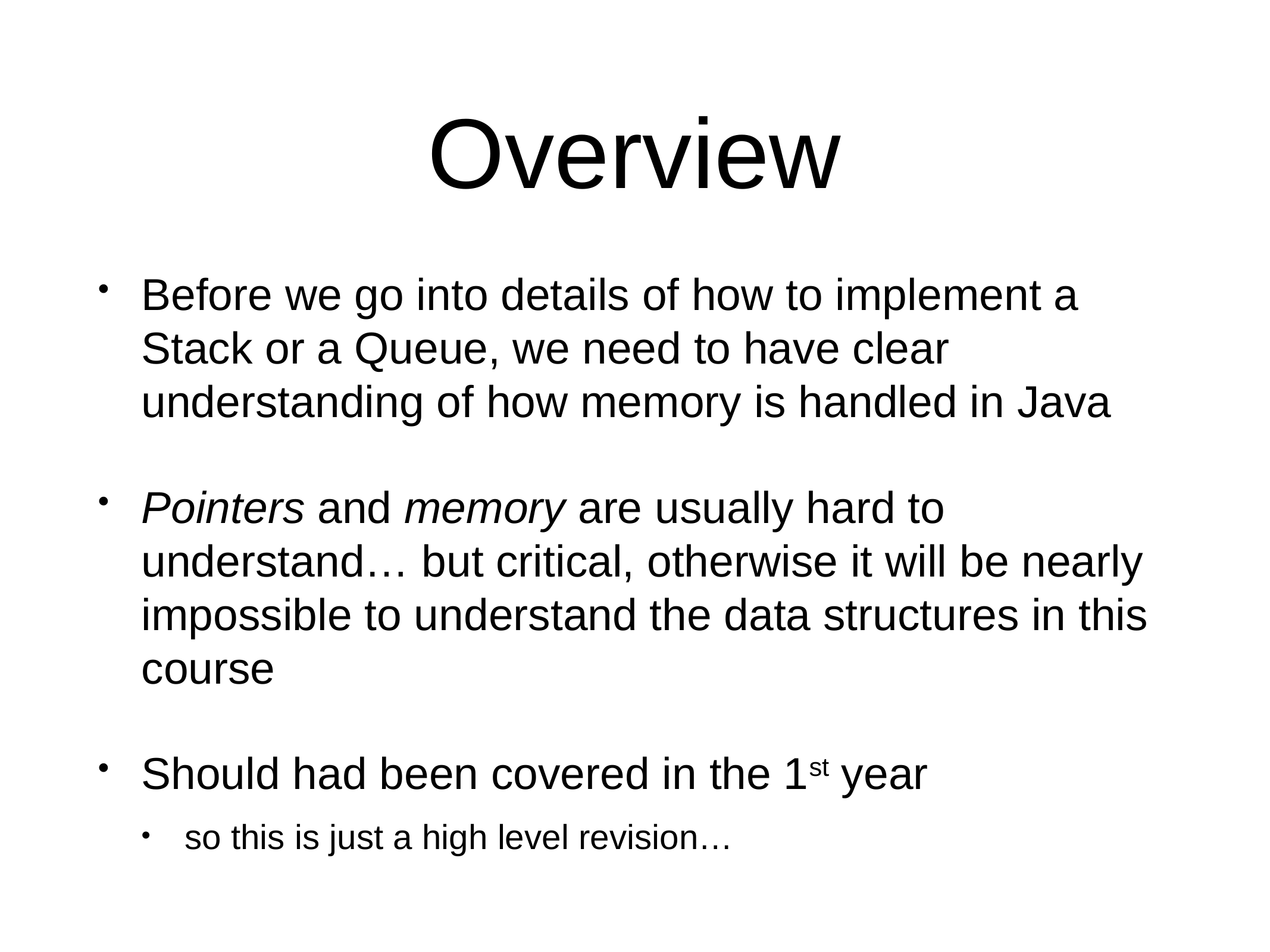

# Overview
Before we go into details of how to implement a Stack or a Queue, we need to have clear understanding of how memory is handled in Java
Pointers and memory are usually hard to understand… but critical, otherwise it will be nearly impossible to understand the data structures in this course
Should had been covered in the 1st year
so this is just a high level revision…